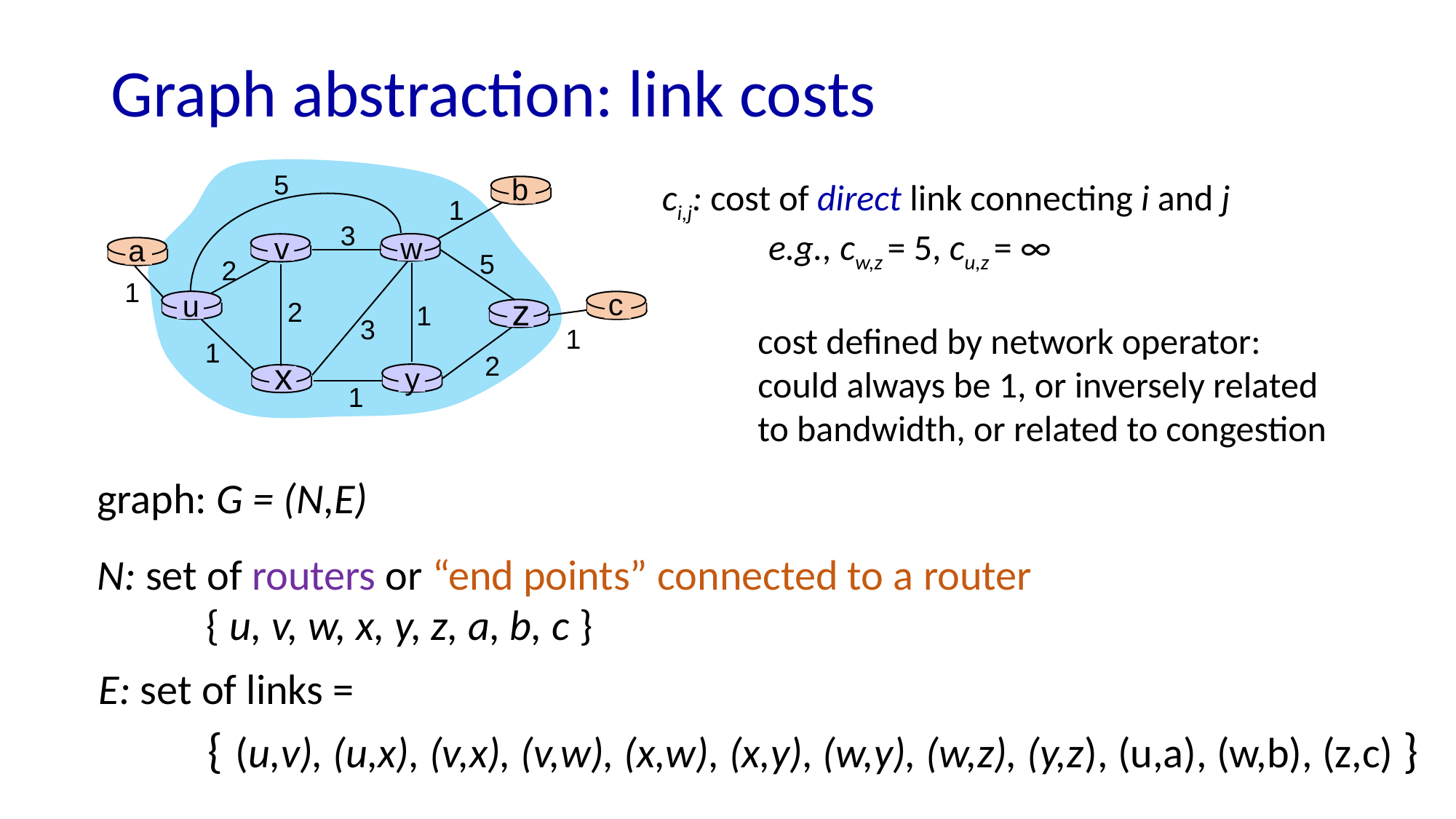

# Graph abstraction: link costs

5
b

ci,j: cost of direct link connecting i and j
             e.g., cw,z = 5, cu,z = ∞

cost defined by network operator: could always be 1, or inversely related to bandwidth, or related to congestion
1

3
v

w

a

5

2

1
c

u

z

2

1

3

1

1
2
x

y

1

graph: G = (N,E)

N: set of routers or “end points” connected to a router
	{ u, v, w, x, y, z, a, b, c }
E: set of links =
	{ (u,v), (u,x), (v,x), (v,w), (x,w), (x,y), (w,y), (w,z), (y,z), (u,a), (w,b), (z,c) }